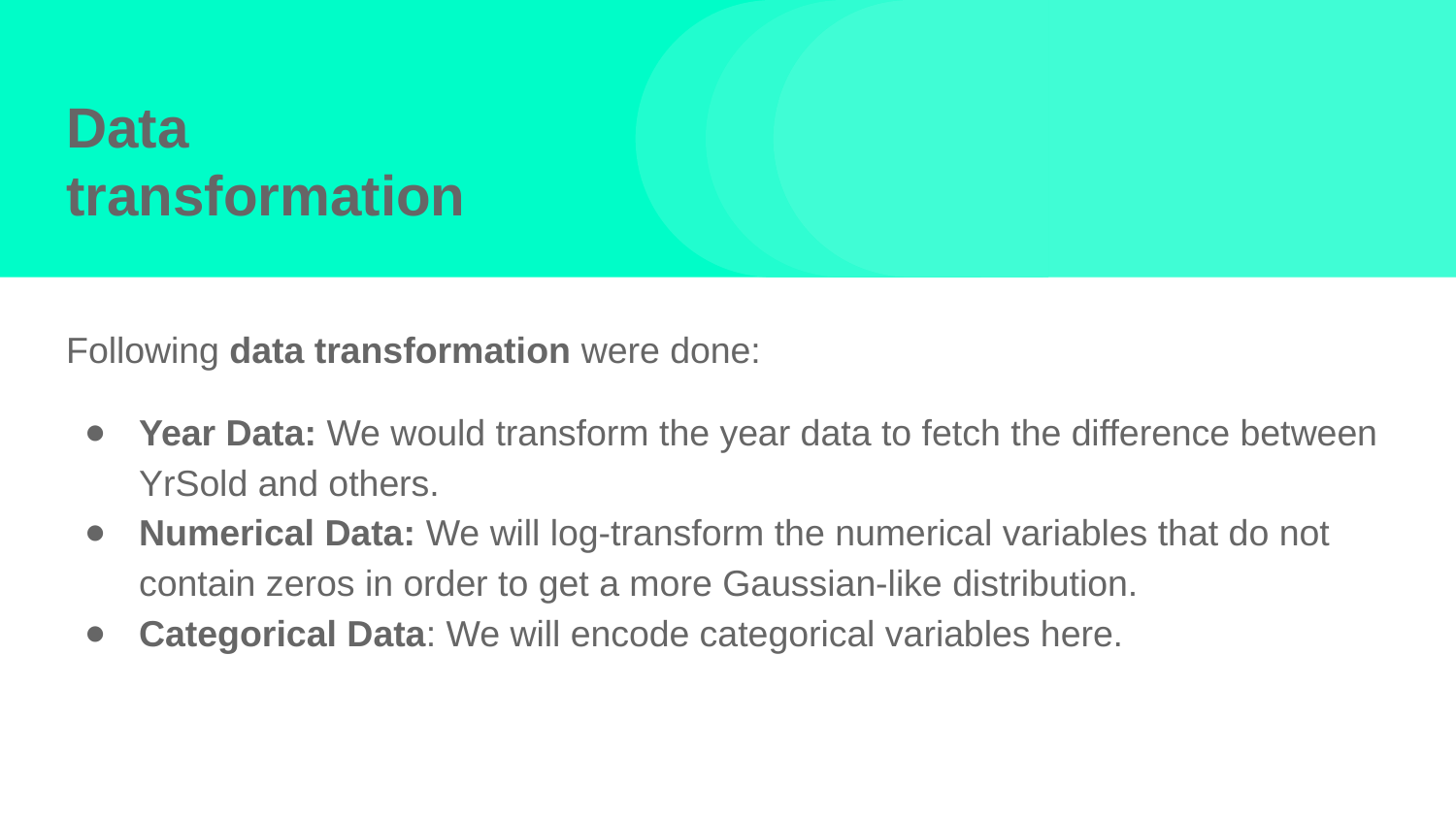

# Data transformation
Following data transformation were done:
Year Data: We would transform the year data to fetch the difference between YrSold and others.
Numerical Data: We will log-transform the numerical variables that do not contain zeros in order to get a more Gaussian-like distribution.
Categorical Data: We will encode categorical variables here.